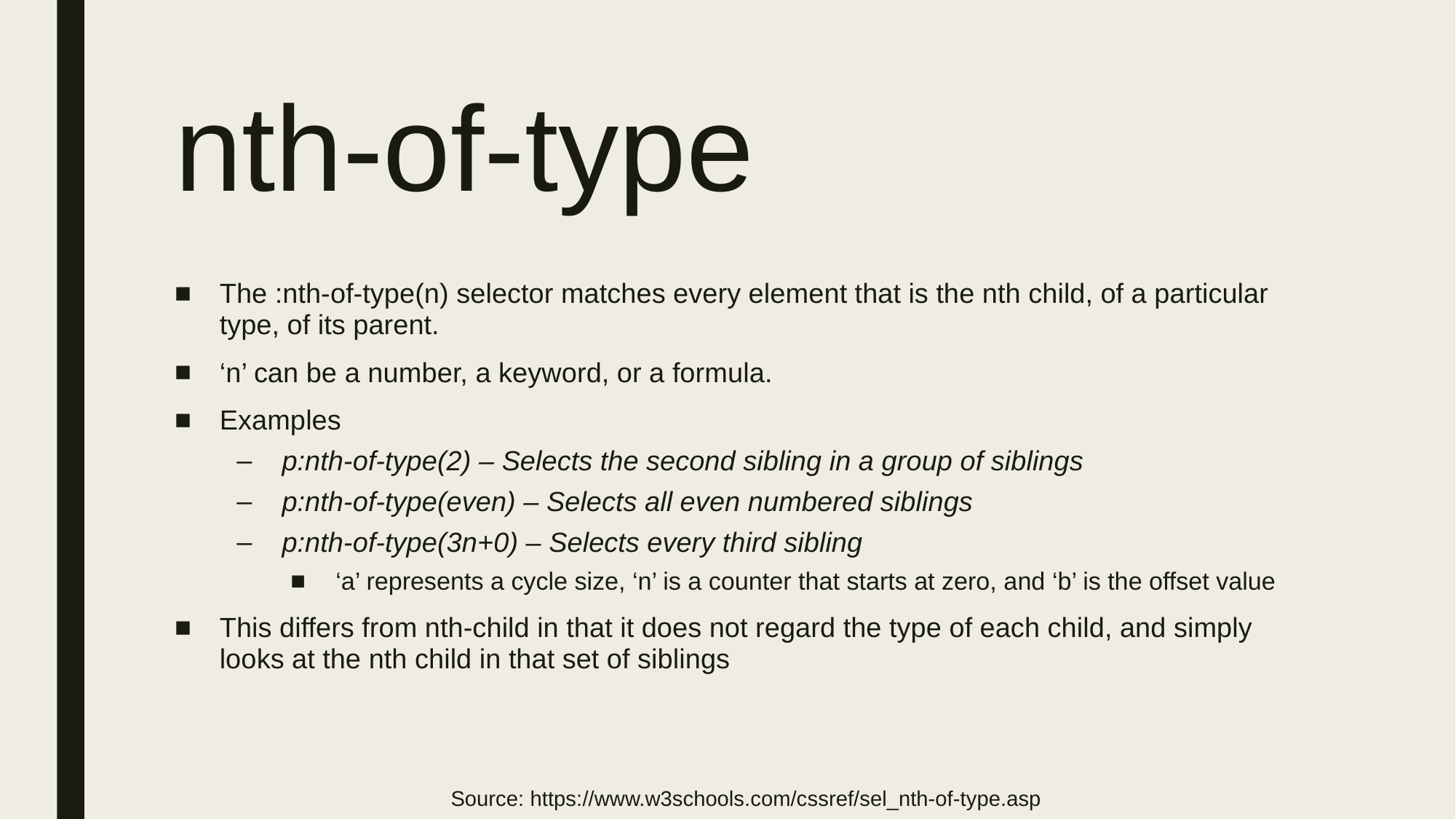

# nth-of-type
The :nth-of-type(n) selector matches every element that is the nth child, of a particular type, of its parent.
‘n’ can be a number, a keyword, or a formula.
Examples
p:nth-of-type(2) – Selects the second sibling in a group of siblings
p:nth-of-type(even) – Selects all even numbered siblings
p:nth-of-type(3n+0) – Selects every third sibling
‘a’ represents a cycle size, ‘n’ is a counter that starts at zero, and ‘b’ is the offset value
This differs from nth-child in that it does not regard the type of each child, and simply looks at the nth child in that set of siblings

Source: https://www.w3schools.com/cssref/sel_nth-of-type.asp